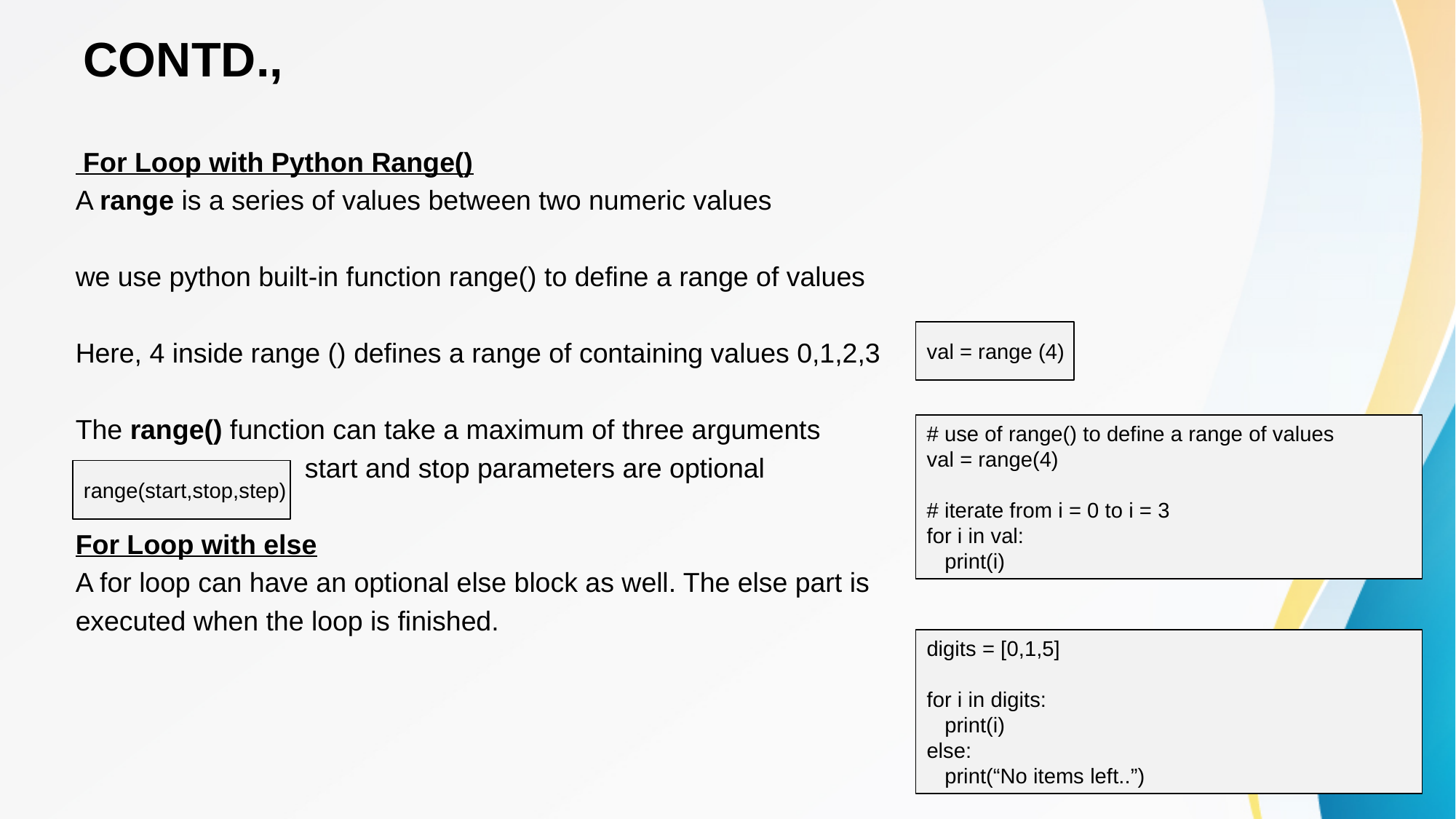

# CONTD.,
 For Loop with Python Range()
A range is a series of values between two numeric values

we use python built-in function range() to define a range of values

Here, 4 inside range () defines a range of containing values 0,1,2,3

The range() function can take a maximum of three arguments
                              start and stop parameters are optional

For Loop with else
A for loop can have an optional else block as well. The else part is
executed when the loop is finished.

val = range (4)
# use of range() to define a range of values
val = range(4)

# iterate from i = 0 to i = 3
for i in val:
   print(i)
range(start,stop,step)
digits = [0,1,5]

for i in digits:
   print(i)
else:
   print(“No items left..”)